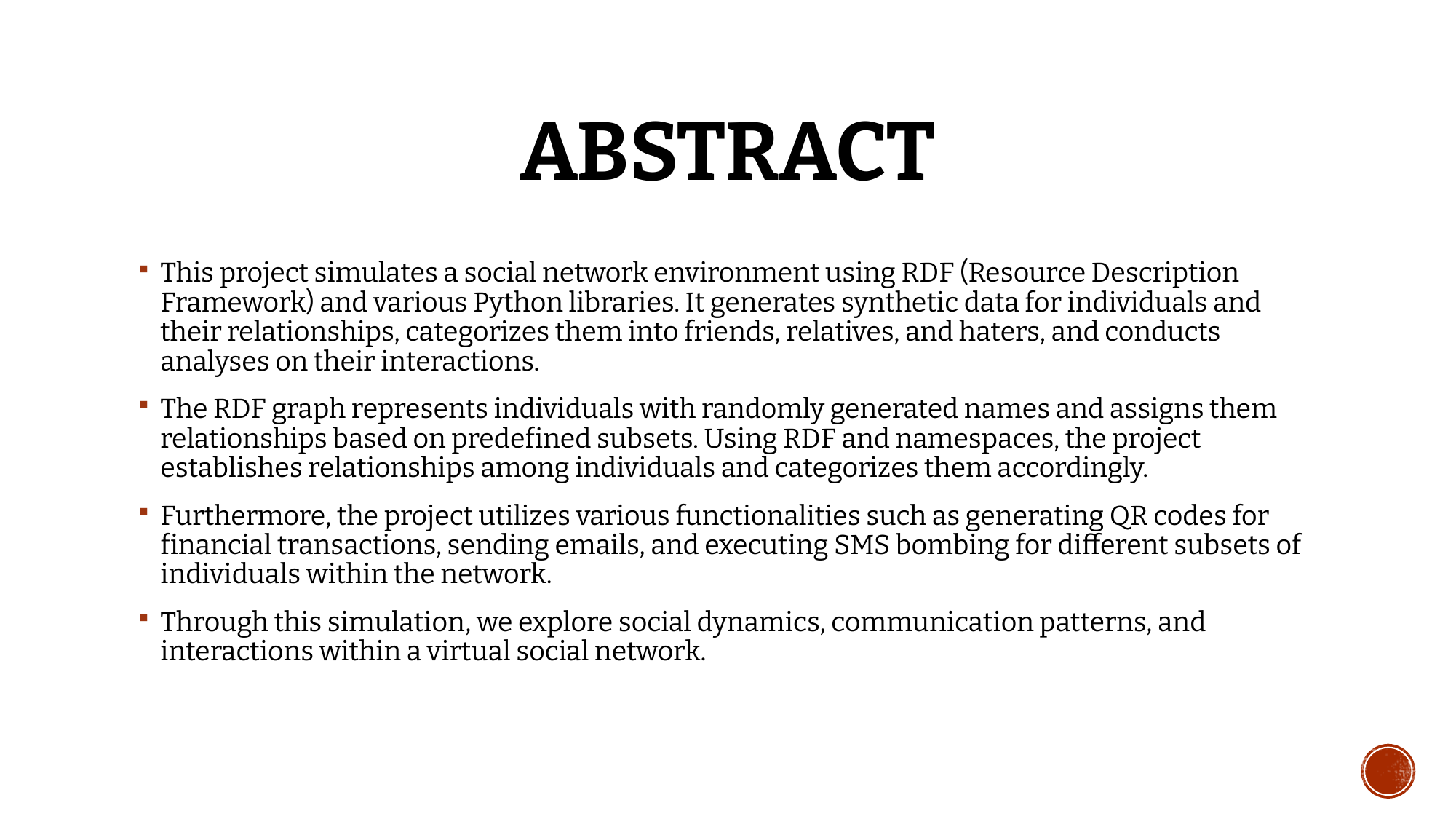

# Abstract
This project simulates a social network environment using RDF (Resource Description Framework) and various Python libraries. It generates synthetic data for individuals and their relationships, categorizes them into friends, relatives, and haters, and conducts analyses on their interactions.
The RDF graph represents individuals with randomly generated names and assigns them relationships based on predefined subsets. Using RDF and namespaces, the project establishes relationships among individuals and categorizes them accordingly.
Furthermore, the project utilizes various functionalities such as generating QR codes for financial transactions, sending emails, and executing SMS bombing for different subsets of individuals within the network.
Through this simulation, we explore social dynamics, communication patterns, and interactions within a virtual social network.